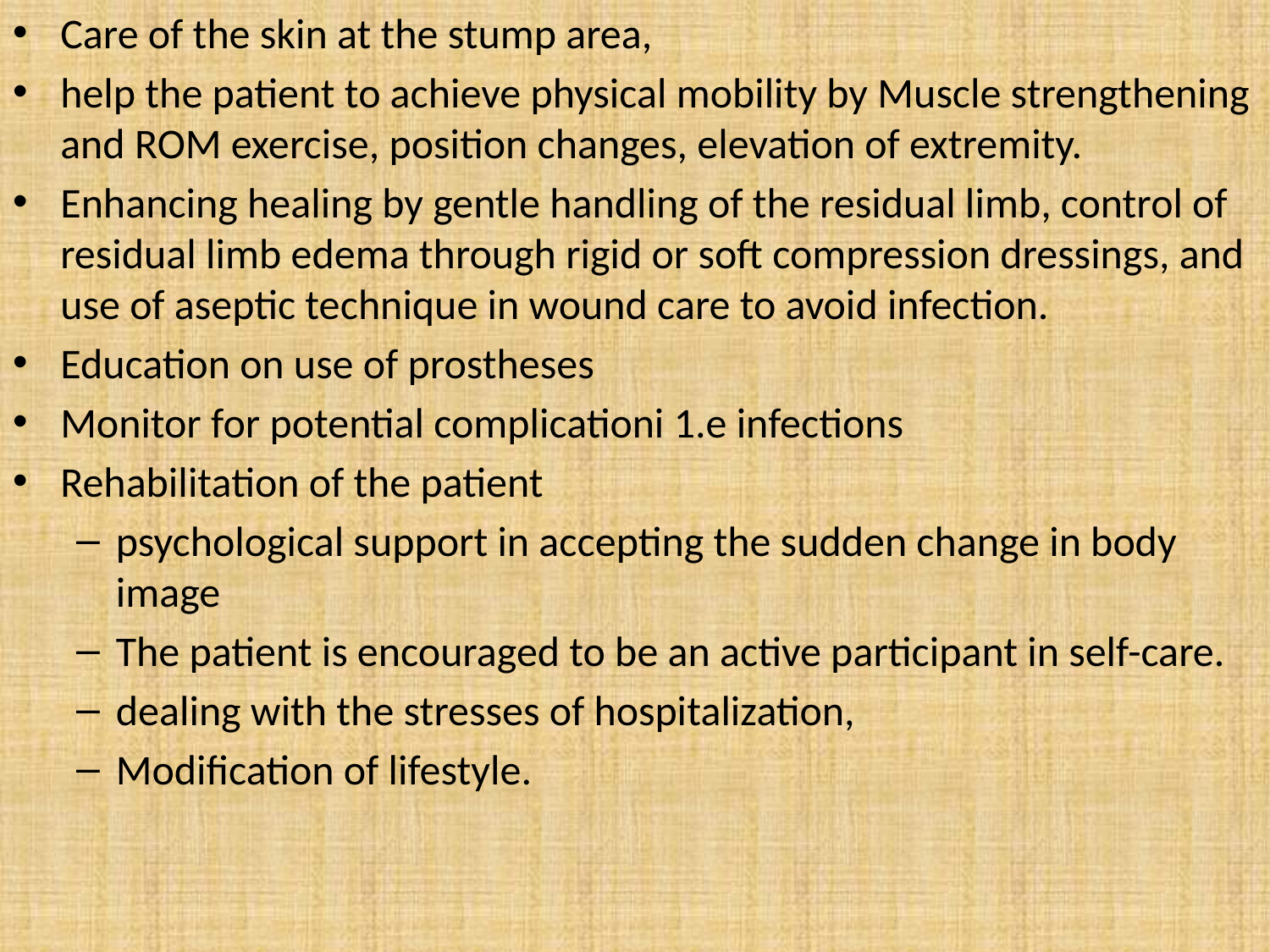

Care of the skin at the stump area,
help the patient to achieve physical mobility by Muscle strengthening and ROM exercise, position changes, elevation of extremity.
Enhancing healing by gentle handling of the residual limb, control of residual limb edema through rigid or soft compression dressings, and use of aseptic technique in wound care to avoid infection.
Education on use of prostheses
Monitor for potential complicationi 1.e infections
Rehabilitation of the patient
psychological support in accepting the sudden change in body image
The patient is encouraged to be an active participant in self-care.
dealing with the stresses of hospitalization,
Modification of lifestyle.

#